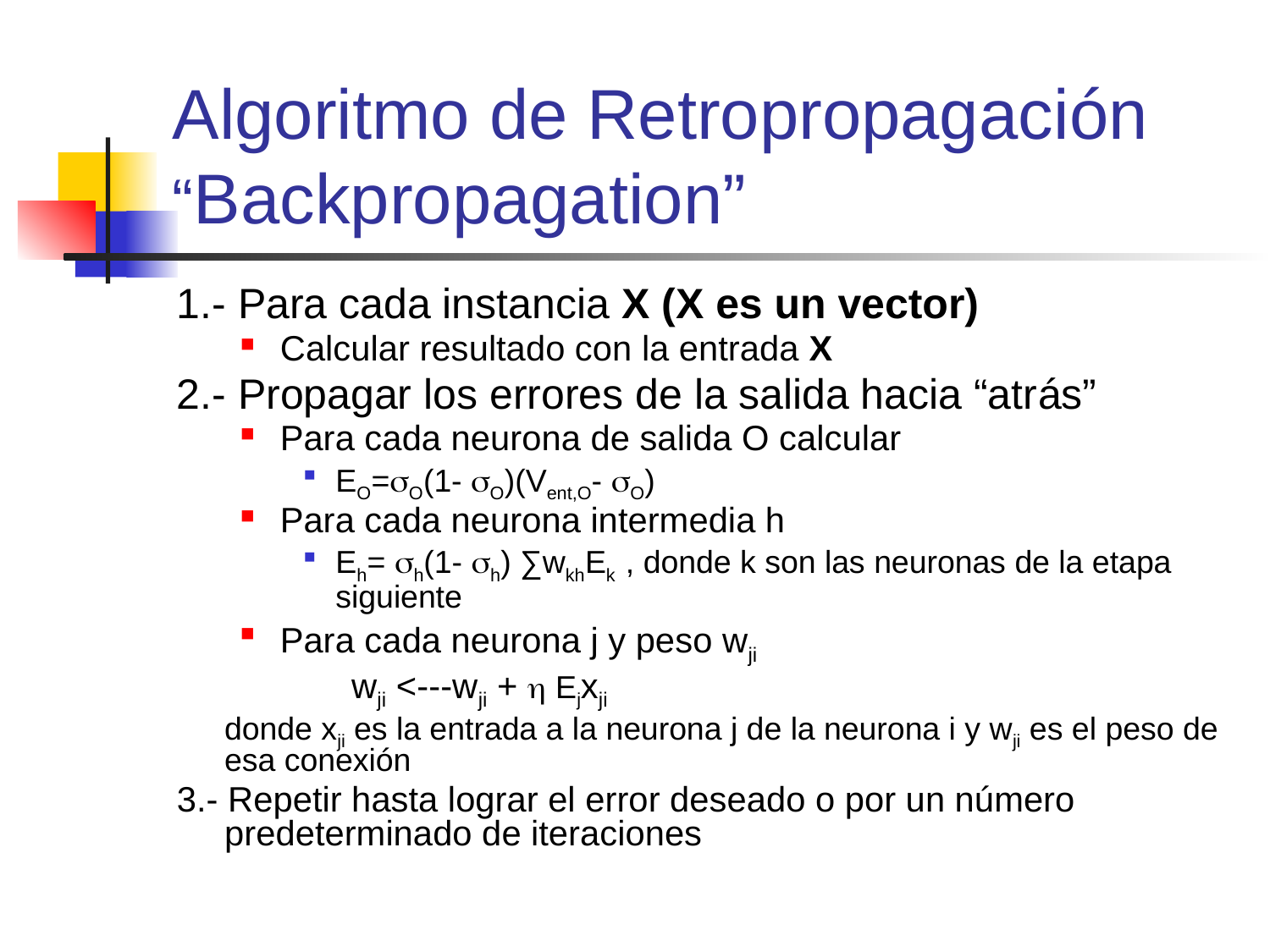

# Algoritmo de Retropropagación “Backpropagation”
1.- Para cada instancia X (X es un vector)
Calcular resultado con la entrada X
2.- Propagar los errores de la salida hacia “atrás”
Para cada neurona de salida O calcular
EO=σO(1- σO)(Vent,O- σO)
Para cada neurona intermedia h
Eh= σh(1- σh) ∑wkhEk  , donde k son las neuronas de la etapa siguiente
Para cada neurona j y peso wji
		wji <---wji + η Ejxji
	donde xji es la entrada a la neurona j de la neurona i y wji es el peso de esa conexión
3.- Repetir hasta lograr el error deseado o por un número predeterminado de iteraciones